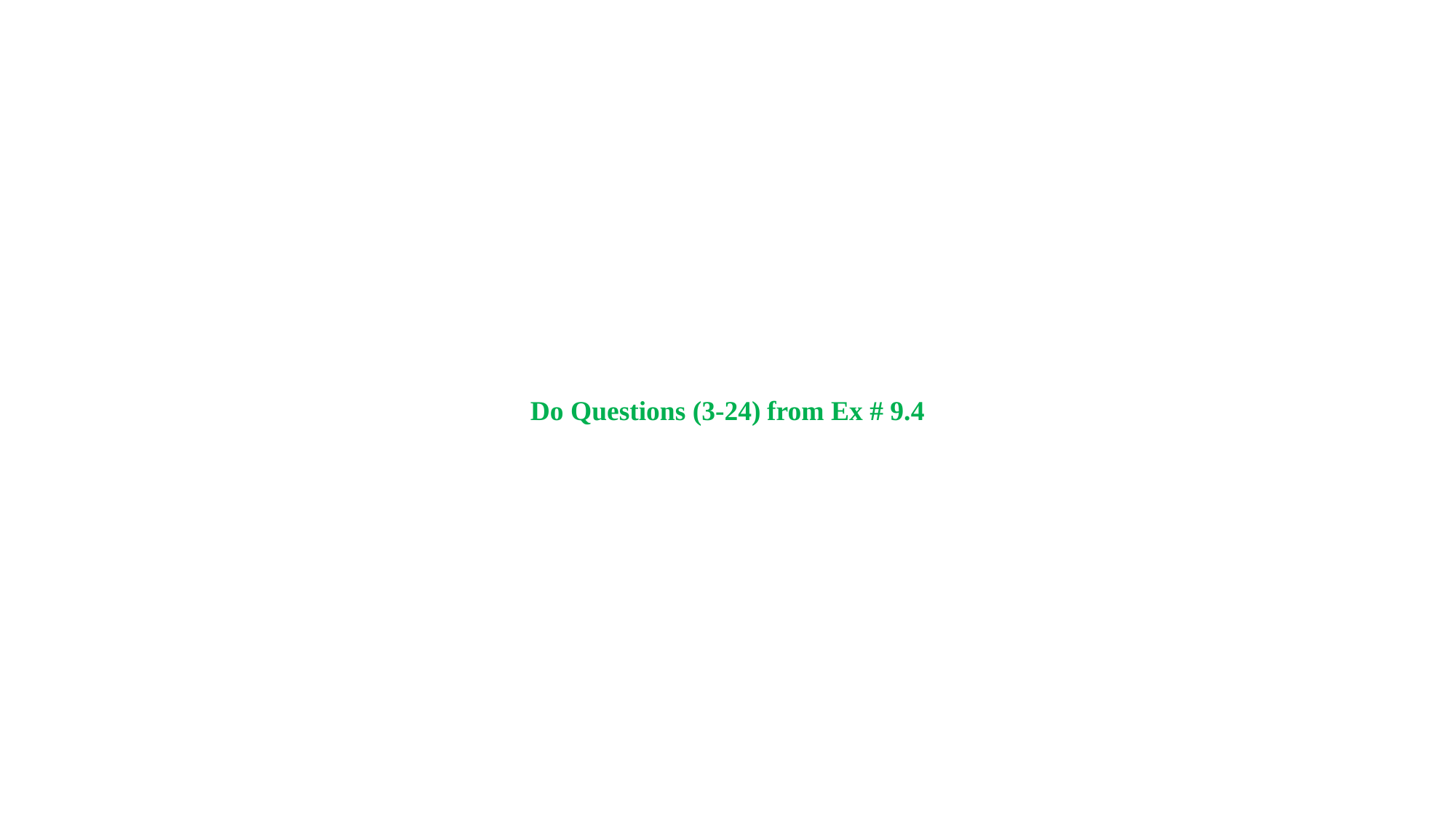

Do Questions (3-24) from Ex # 9.4